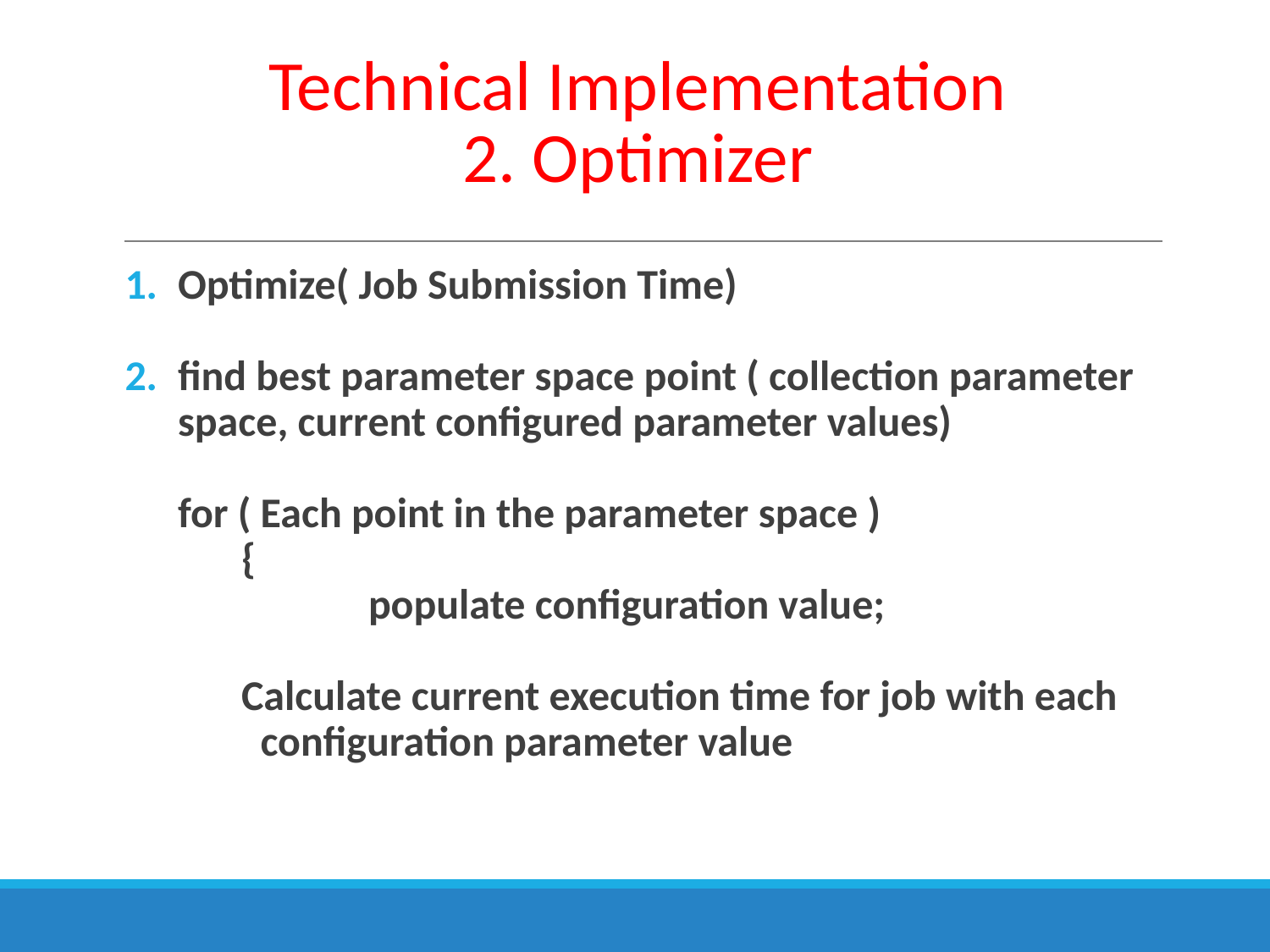

# Technical Implementation
2. Optimizer
Optimize( Job Submission Time)

find best parameter space point ( collection parameter space, current configured parameter values)

for ( Each point in the parameter space )
	{
		populate configuration value;

Calculate current execution time for job with each       configuration parameter value